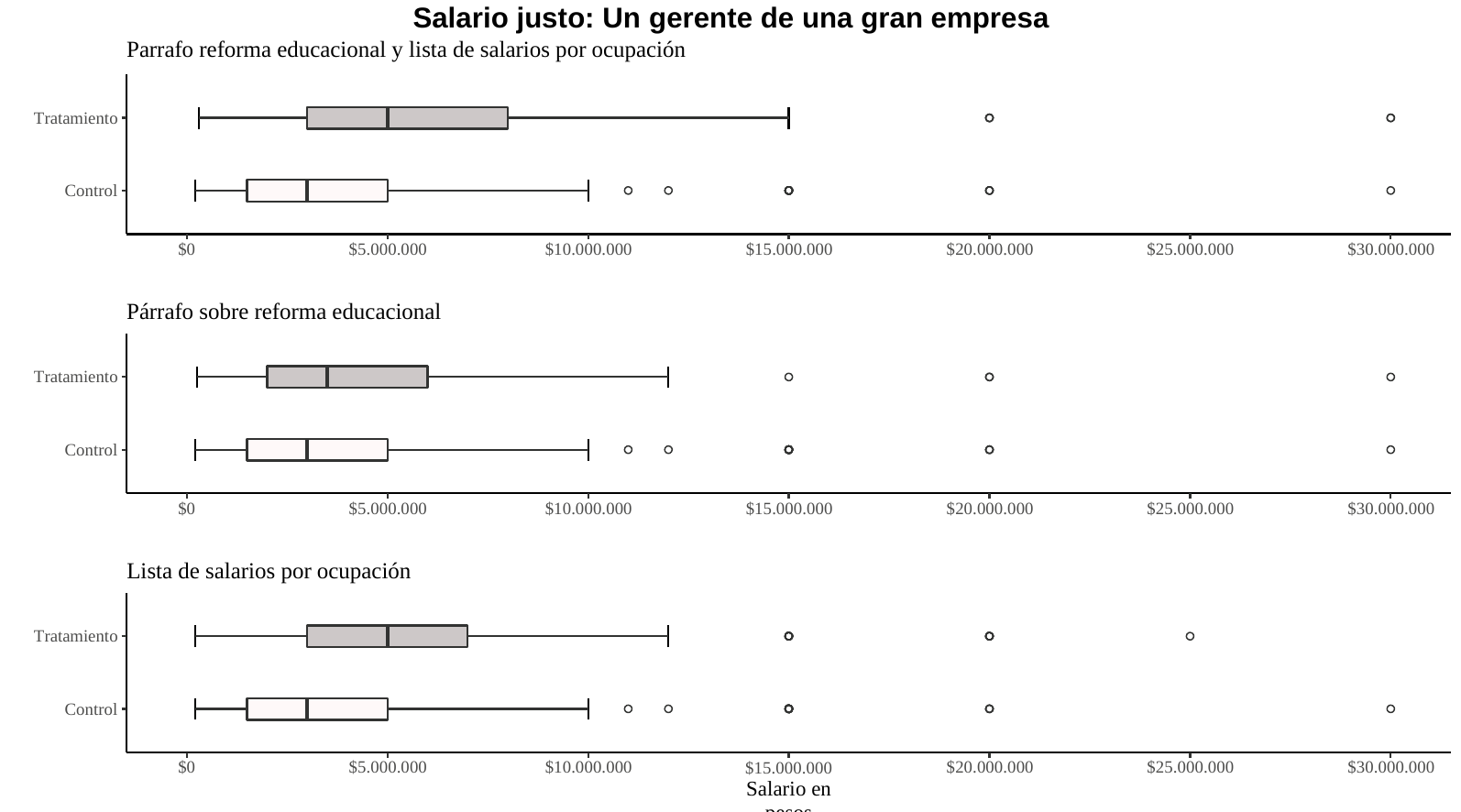

Salario justo: Un gerente de una gran empresa
Parrafo reforma educacional y lista de salarios por ocupación

Tratamiento

Control

$0
$5.000.000
$10.000.000
$15.000.000
$20.000.000
$25.000.000
$30.000.000
Párrafo sobre reforma educacional

Tratamiento

Control

$0
$5.000.000
$10.000.000
$15.000.000
$20.000.000
$25.000.000
$30.000.000
Lista de salarios por ocupación

Tratamiento

Control

$0
$5.000.000
$10.000.000
$15.000.000
Salario en pesos Chilenos (CLP)
$20.000.000
$25.000.000
$30.000.000